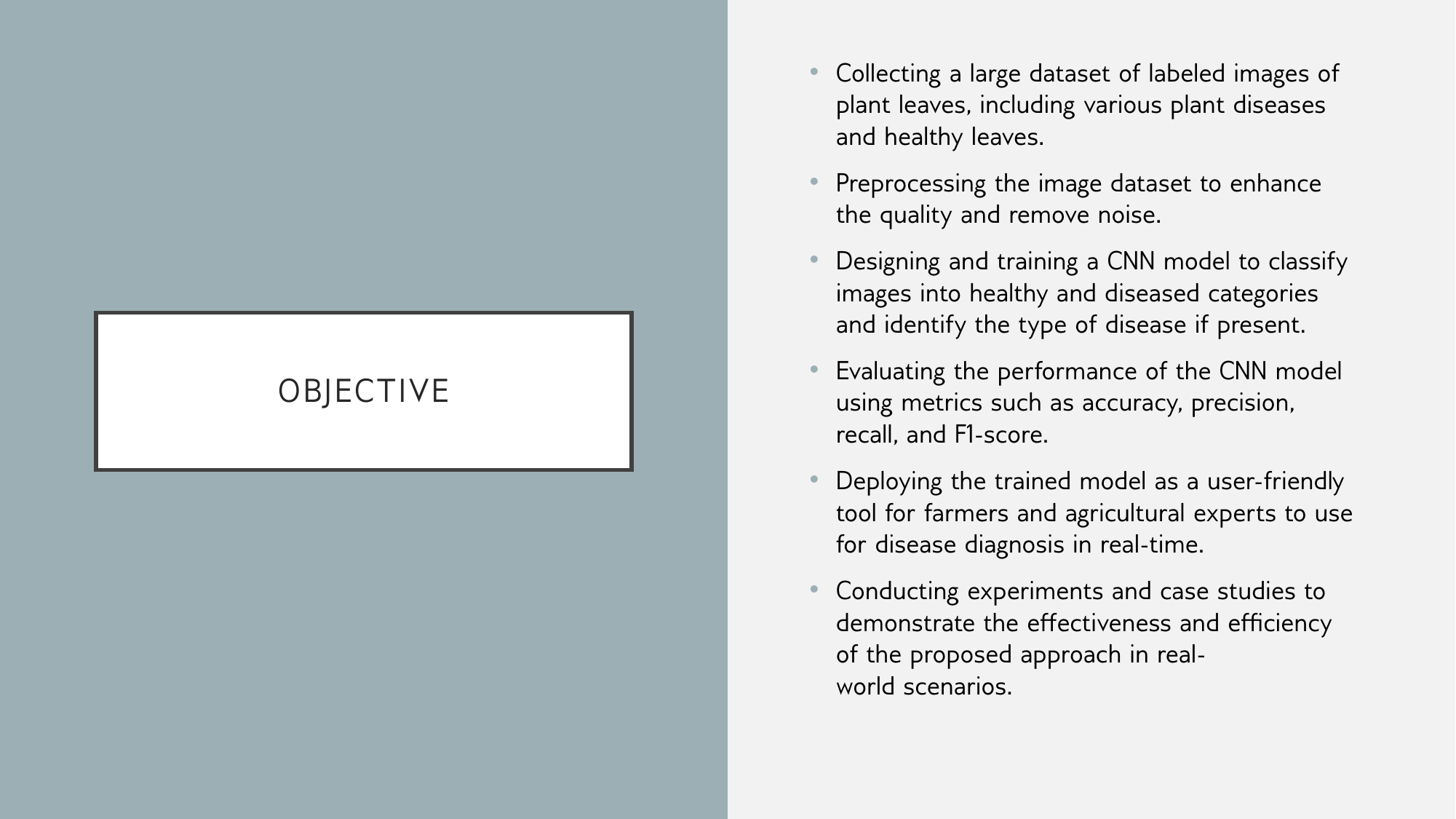

Collecting a large dataset of labeled images of plant leaves, including various plant diseases and healthy leaves.
Preprocessing the image dataset to enhance the quality and remove noise.
Designing and training a CNN model to classify images into healthy and diseased categories and identify the type of disease if present.
Evaluating the performance of the CNN model using metrics such as accuracy, precision, recall, and F1-score.
Deploying the trained model as a user-friendly tool for farmers and agricultural experts to use for disease diagnosis in real-time.
Conducting experiments and case studies to demonstrate the effectiveness and efficiency of the proposed approach in real-world scenarios.
# OBJECTIVE